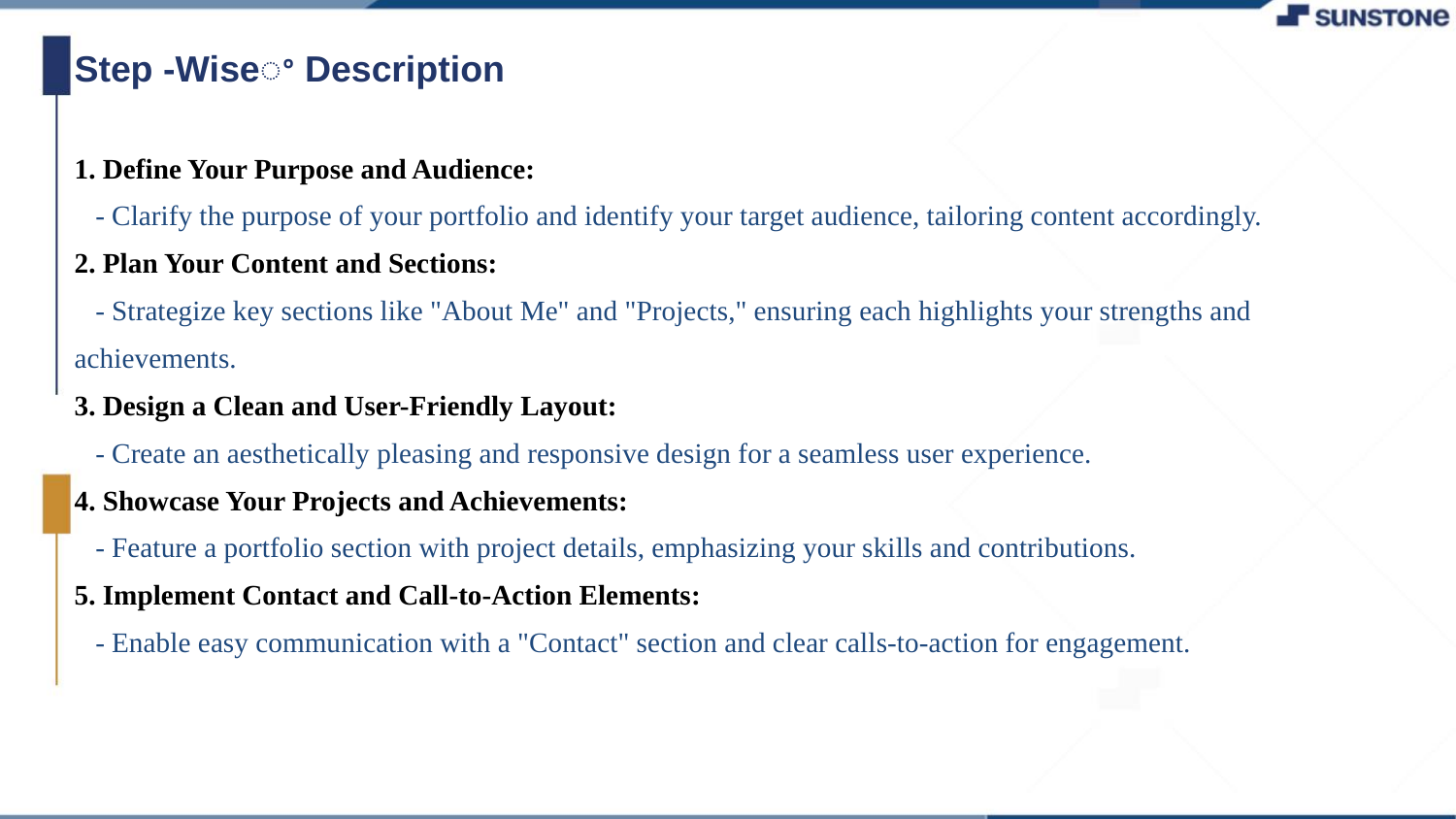

Step -Wiseꢀ Description

1. Define Your Purpose and Audience:
   - Clarify the purpose of your portfolio and identify your target audience, tailoring content accordingly.
2. Plan Your Content and Sections:
   - Strategize key sections like "About Me" and "Projects," ensuring each highlights your strengths and  achievements.
3. Design a Clean and User-Friendly Layout:
   - Create an aesthetically pleasing and responsive design for a seamless user experience.
4. Showcase Your Projects and Achievements:
   - Feature a portfolio section with project details, emphasizing your skills and contributions.
5. Implement Contact and Call-to-Action Elements:
   - Enable easy communication with a "Contact" section and clear calls-to-action for engagement.